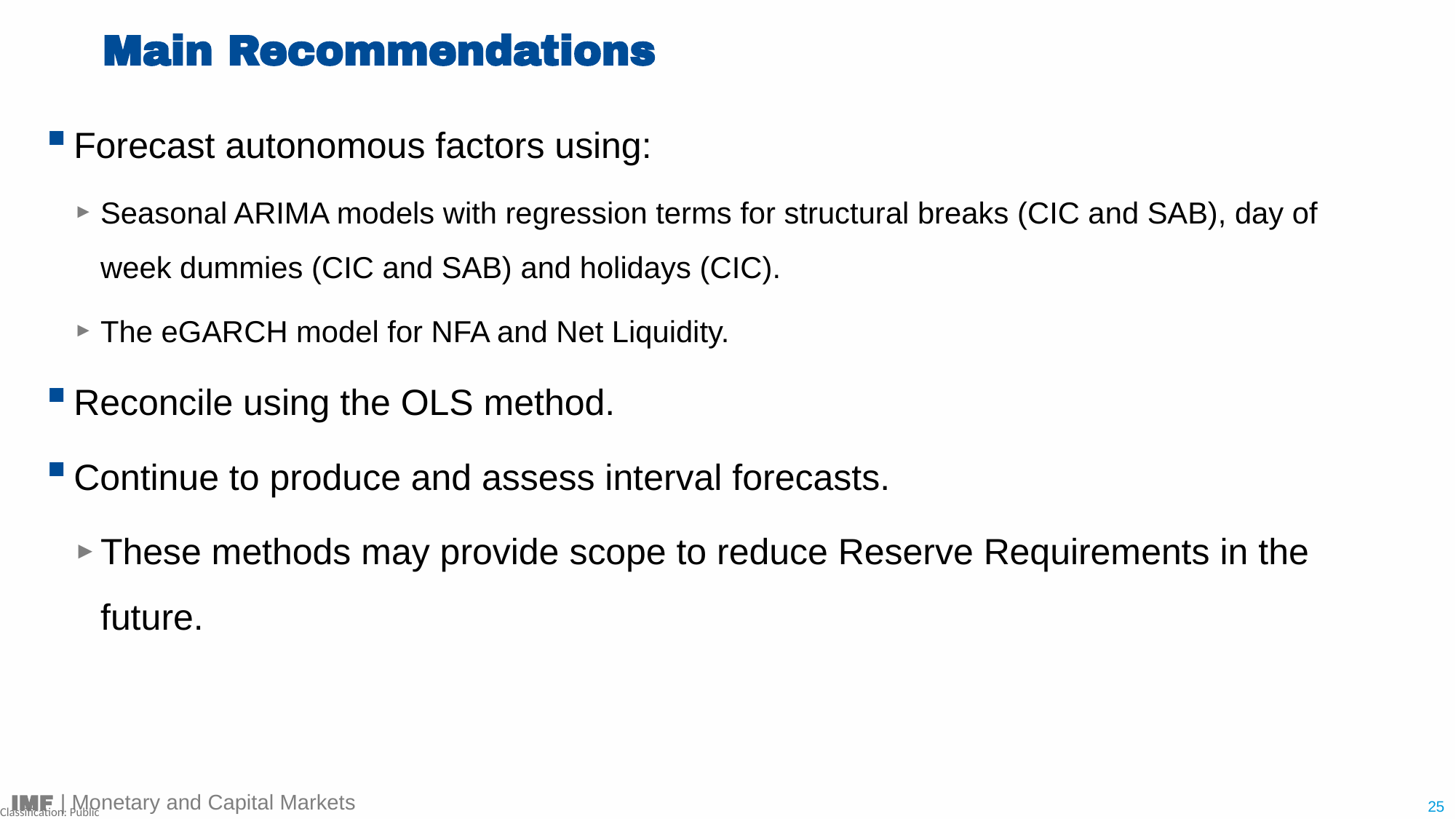

# Main Recommendations
Forecast autonomous factors using:
Seasonal ARIMA models with regression terms for structural breaks (CIC and SAB), day of week dummies (CIC and SAB) and holidays (CIC).
The eGARCH model for NFA and Net Liquidity.
Reconcile using the OLS method.
Continue to produce and assess interval forecasts.
These methods may provide scope to reduce Reserve Requirements in the future.